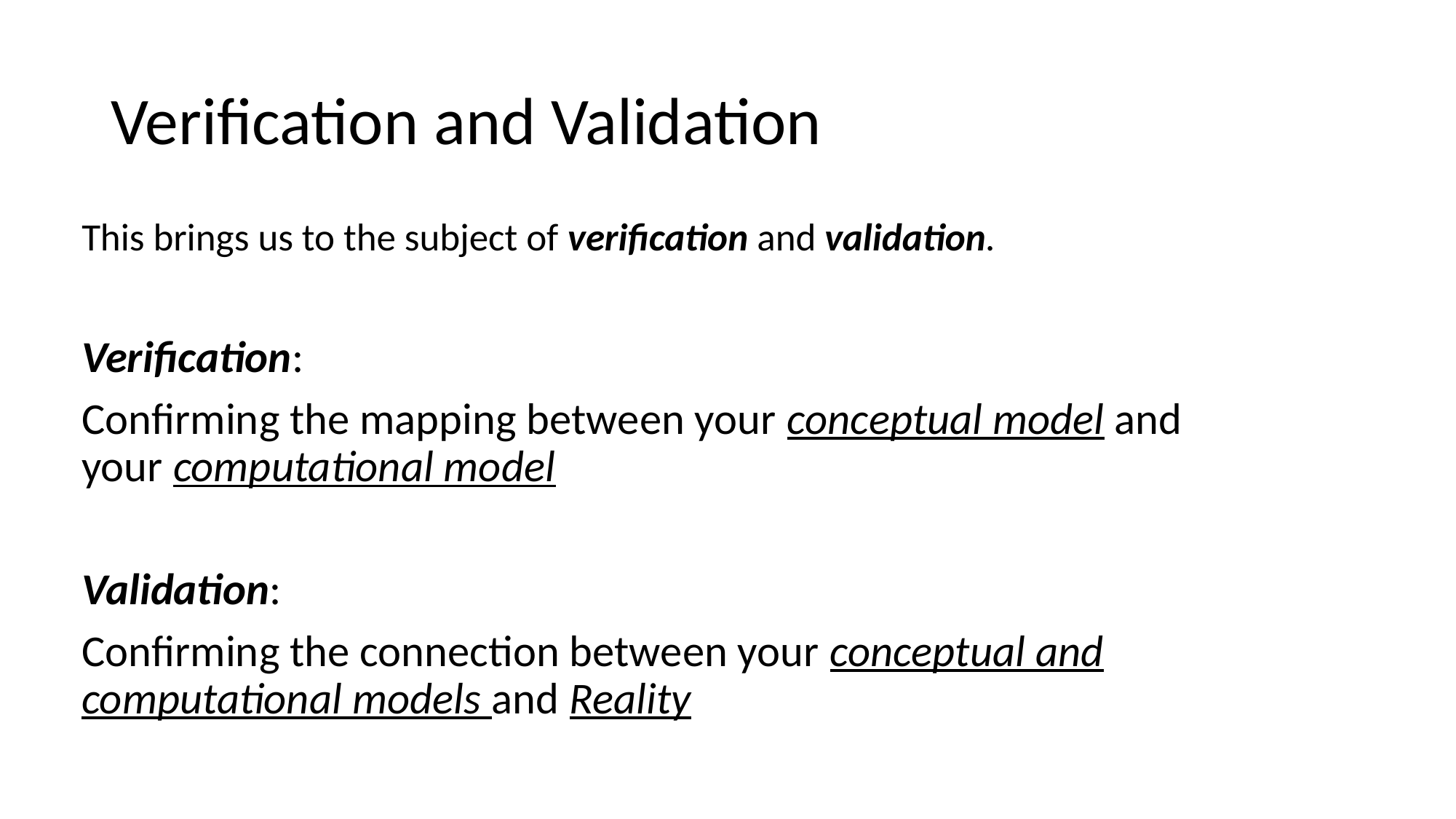

# Verification and Validation
This brings us to the subject of verification and validation.

Verification:
Confirming the mapping between your conceptual model and your computational model

Validation:
Confirming the connection between your conceptual and computational models and Reality